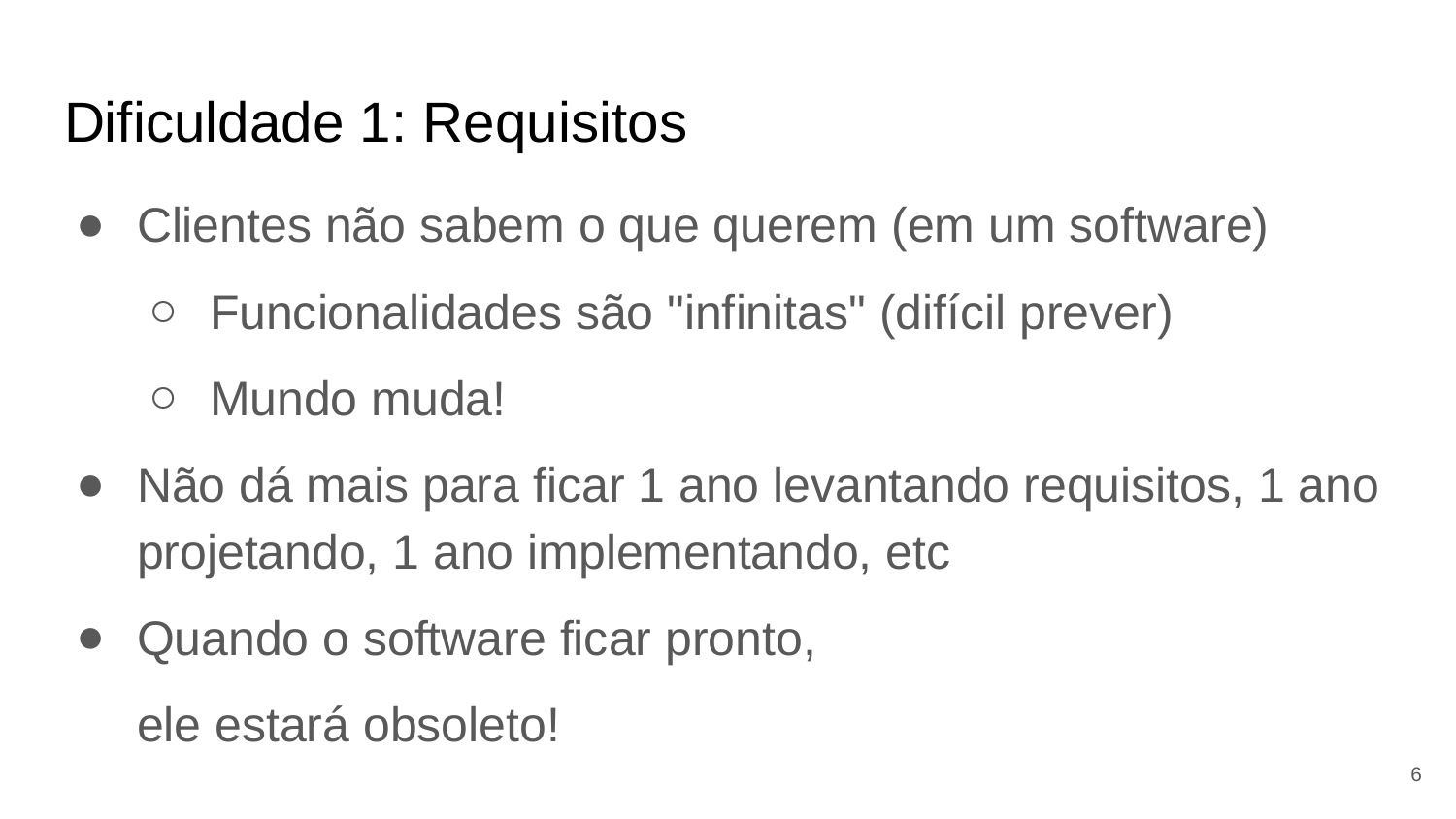

# Dificuldade 1: Requisitos
Clientes não sabem o que querem (em um software)
Funcionalidades são "infinitas" (difícil prever)
Mundo muda!
Não dá mais para ficar 1 ano levantando requisitos, 1 ano projetando, 1 ano implementando, etc
Quando o software ficar pronto,
ele estará obsoleto!

6